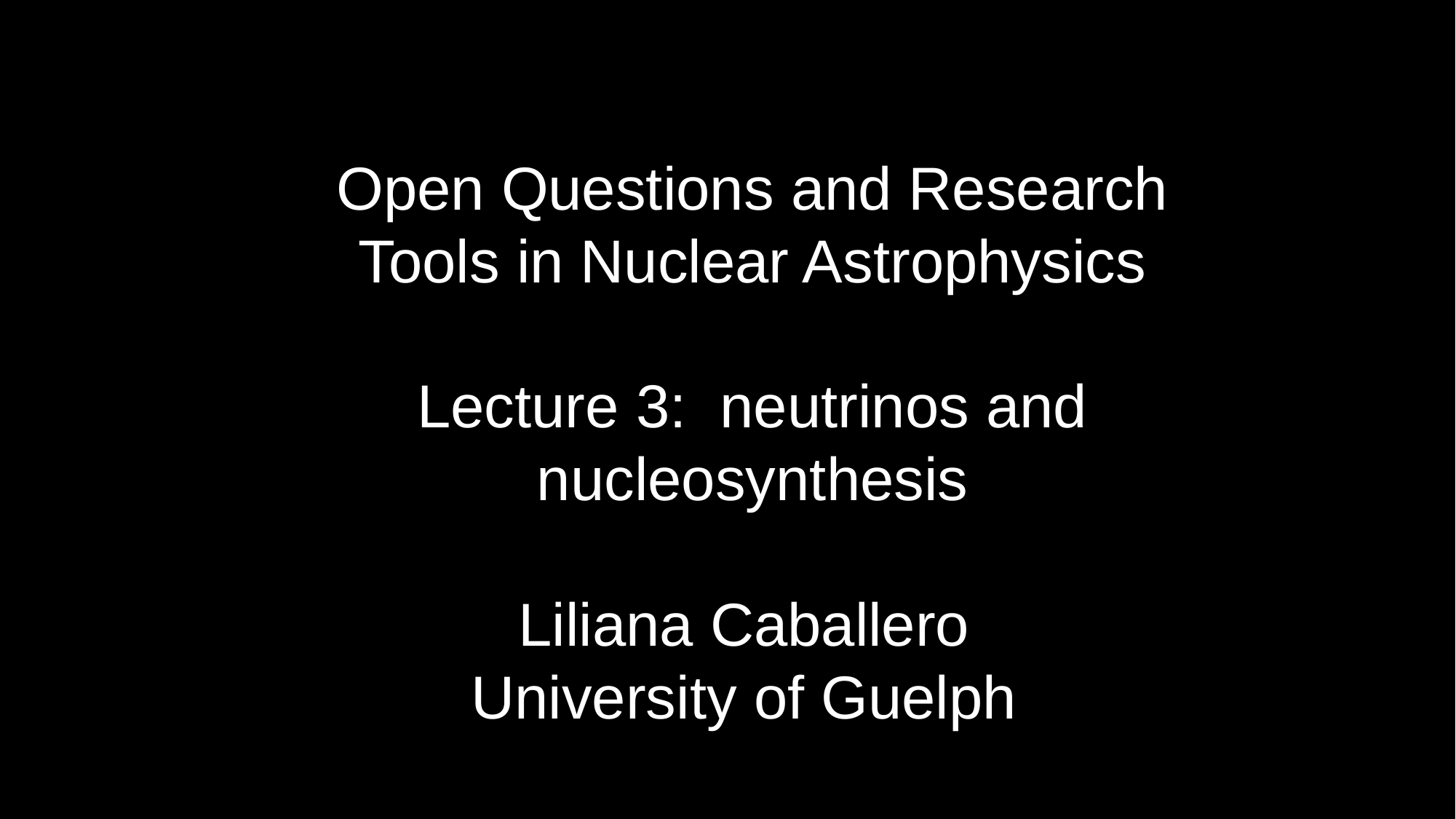

Open Questions and Research Tools in Nuclear Astrophysics

Lecture 3:  neutrinos and nucleosynthesis

Liliana Caballero
University of Guelph